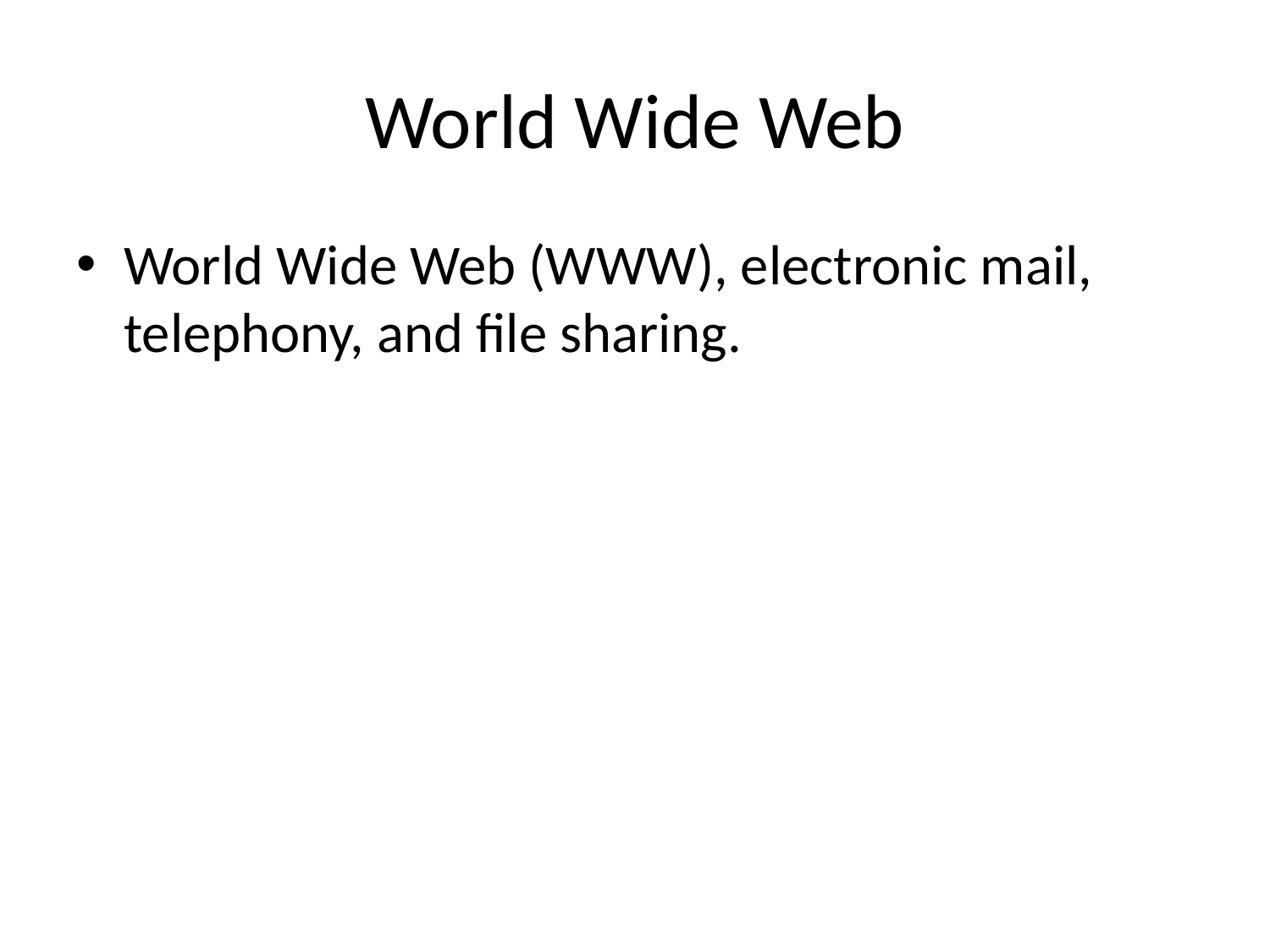

# World Wide Web
World Wide Web (WWW), electronic mail, telephony, and file sharing.